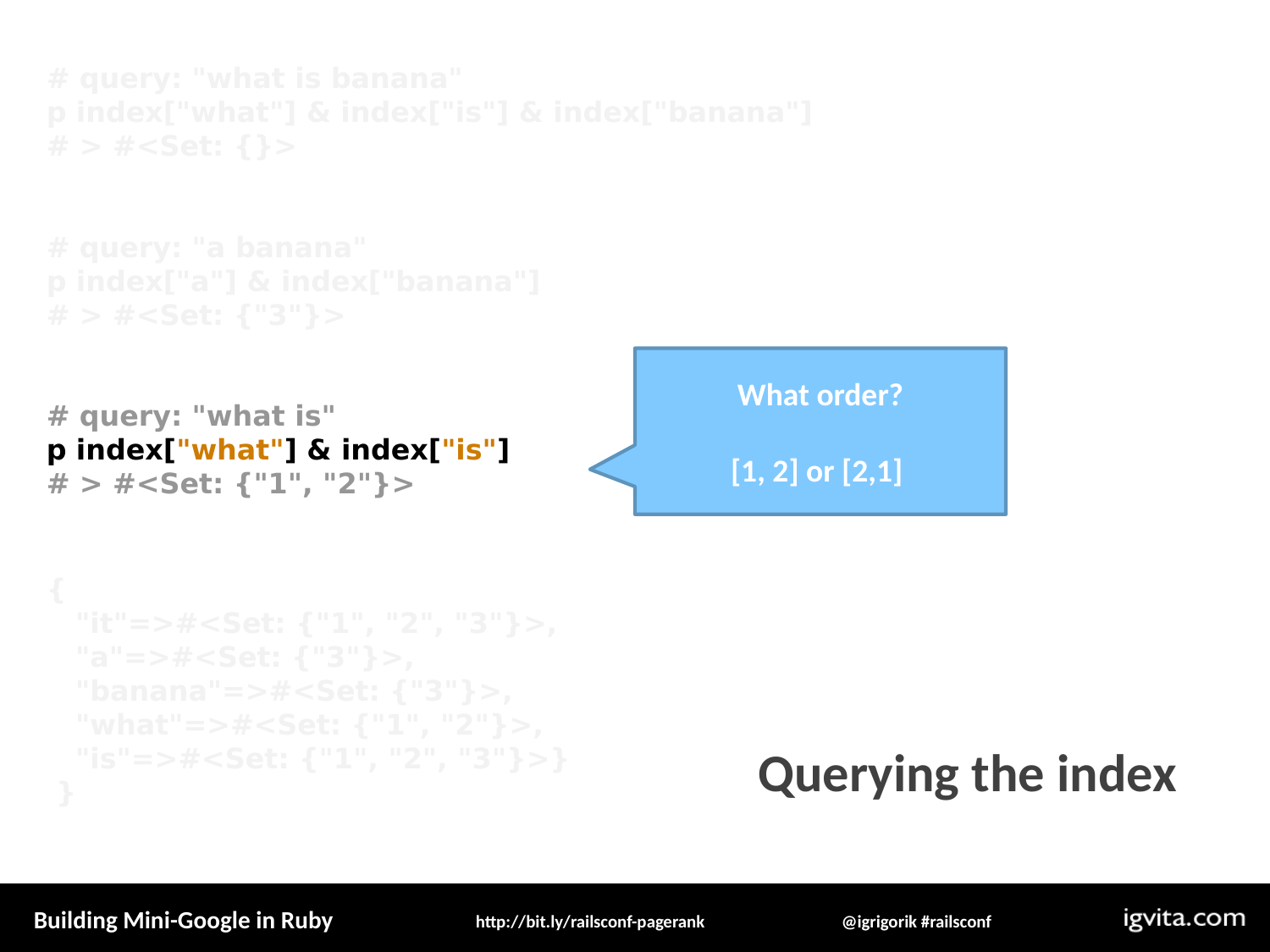

# query: "what is banana" p index["what"] & index["is"] & index["banana"] # > #<Set: {}>
# query: "a banana"
p index["a"] & index["banana"]
# > #<Set: {"3"}>
# query: "what is"
p index["what"] & index["is"]
# > #<Set: {"1", "2"}>
What order?
[1, 2] or [2,1]
{
   "it"=>#<Set: {"1", "2", "3"}>,
   "a"=>#<Set: {"3"}>,
   "banana"=>#<Set: {"3"}>,
   "what"=>#<Set: {"1", "2"}>,
   "is"=>#<Set: {"1", "2", "3"}>}
 }
Querying the index